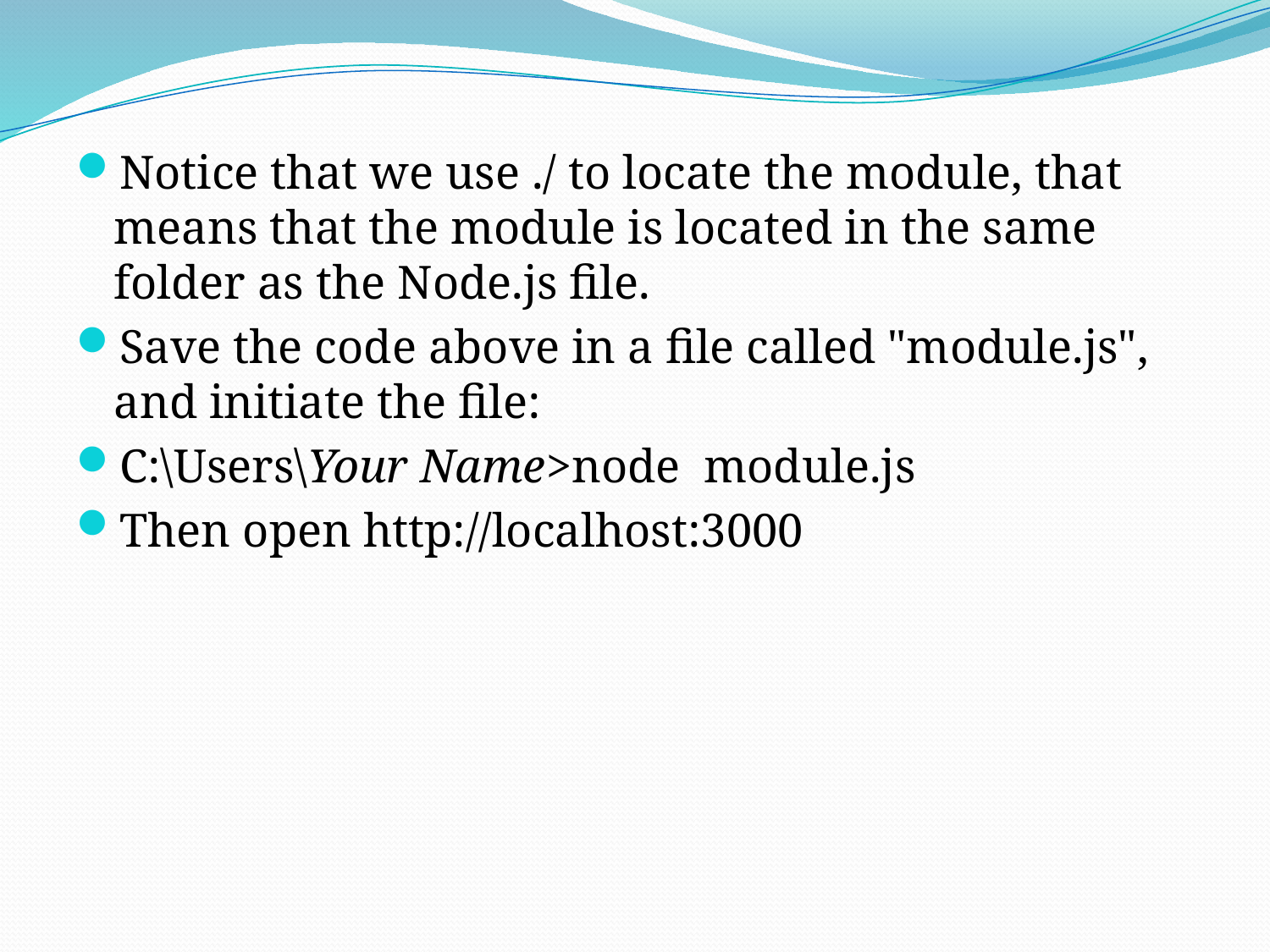

Notice that we use ./ to locate the module, that means that the module is located in the same folder as the Node.js file.
Save the code above in a file called "module.js", and initiate the file:
C:\Users\Your Name>node  module.js
Then open http://localhost:3000